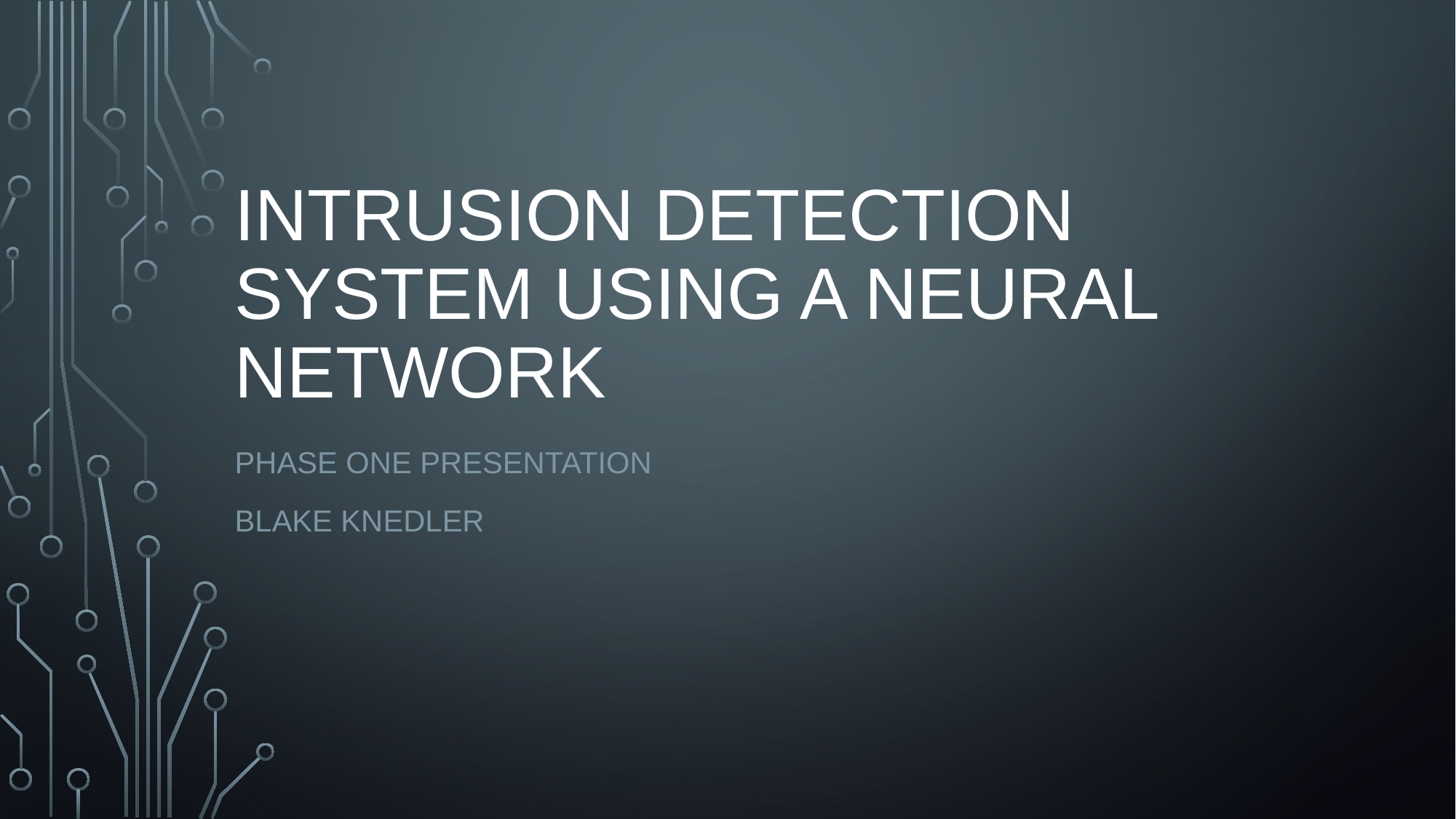

# Intrusion Detection System Using a Neural Network
Phase One Presentation
Blake Knedler